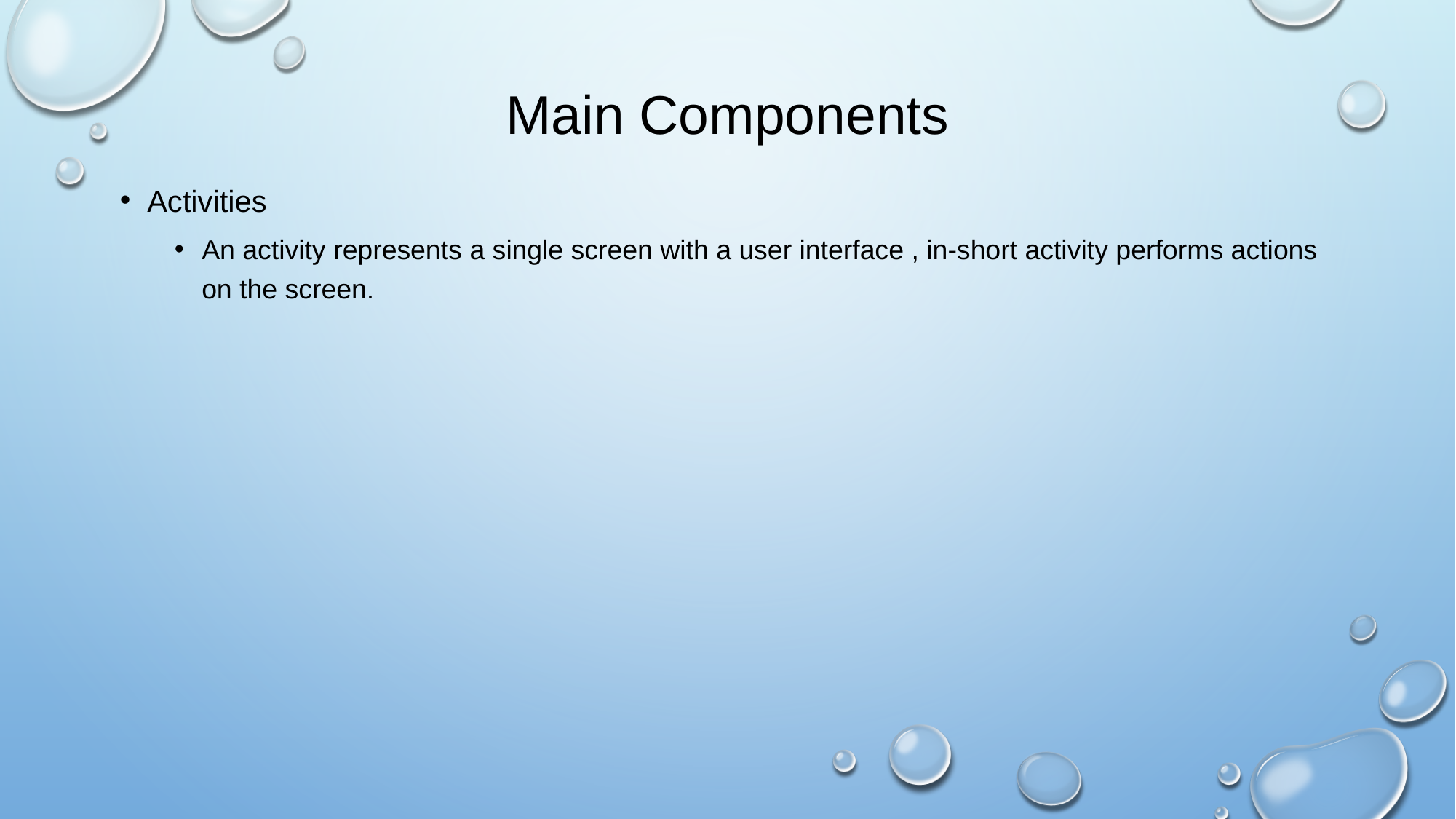

# Main Components
Activities
An activity represents a single screen with a user interface , in-short activity performs actions on the screen.